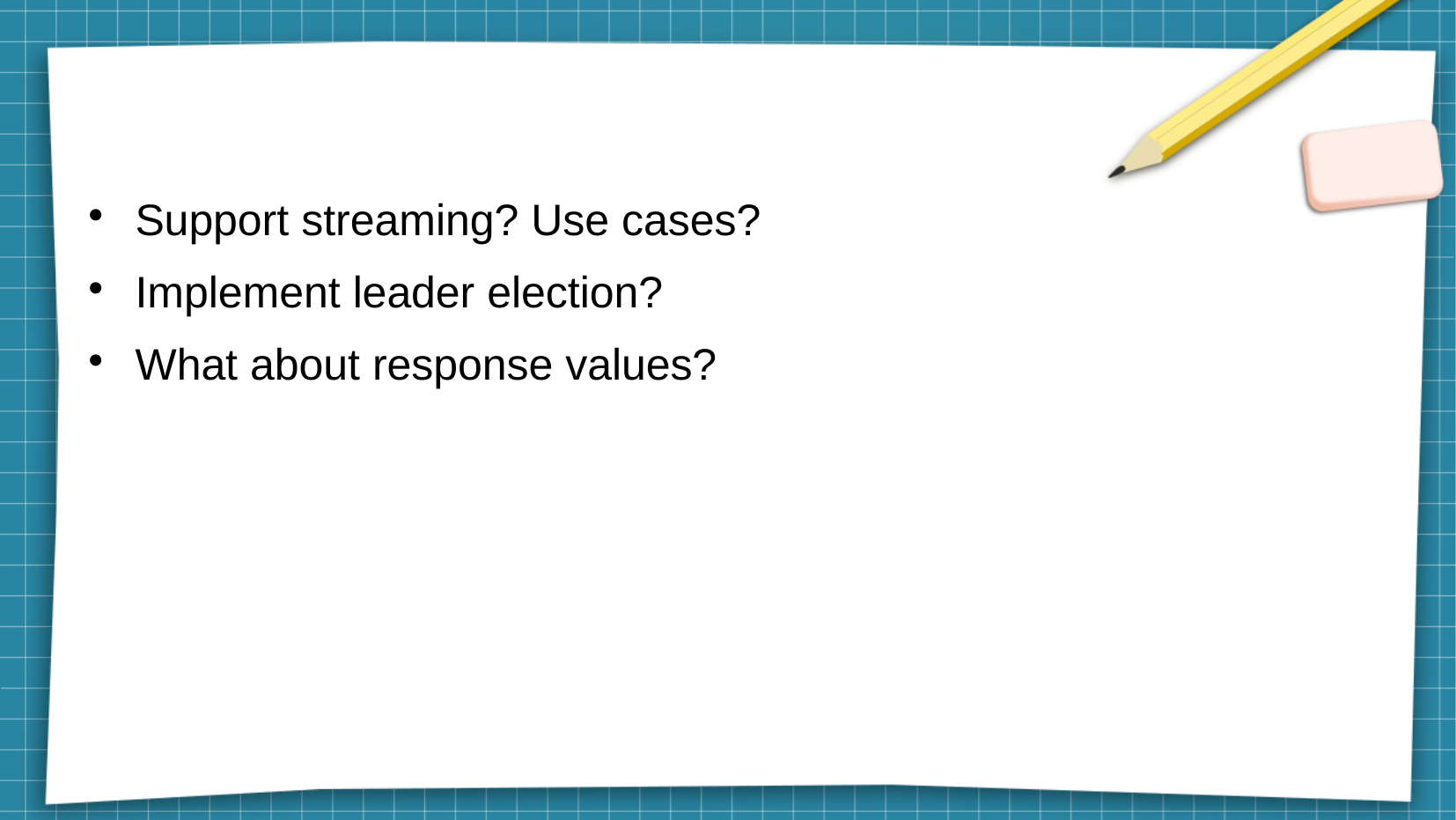

#
Support streaming? Use cases?
Implement leader election?
What about response values?